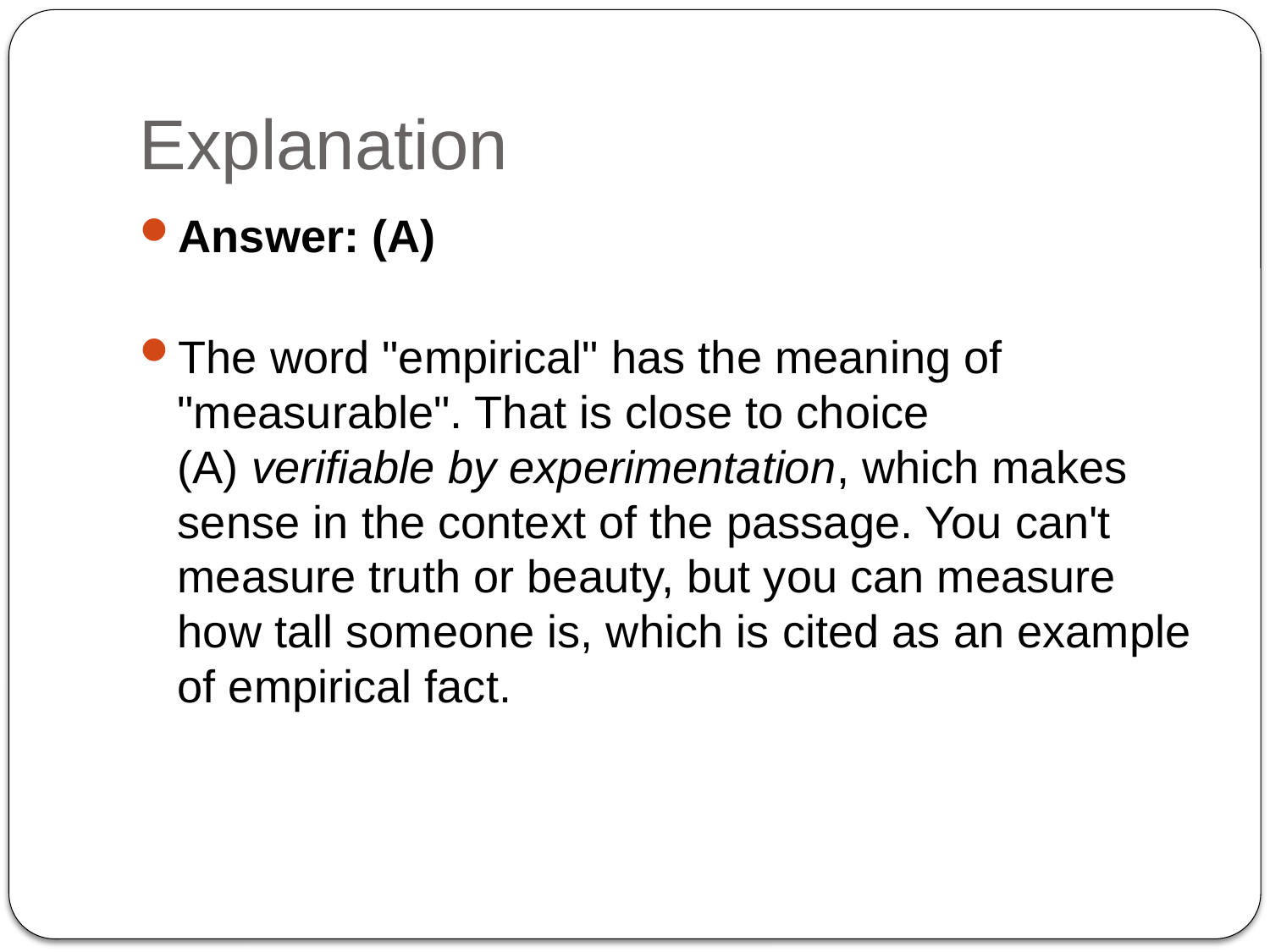

# Explanation
Answer: (A)
The word "empirical" has the meaning of "measurable". That is close to choice (A) verifiable by experimentation, which makes sense in the context of the passage. You can't measure truth or beauty, but you can measure how tall someone is, which is cited as an example of empirical fact.